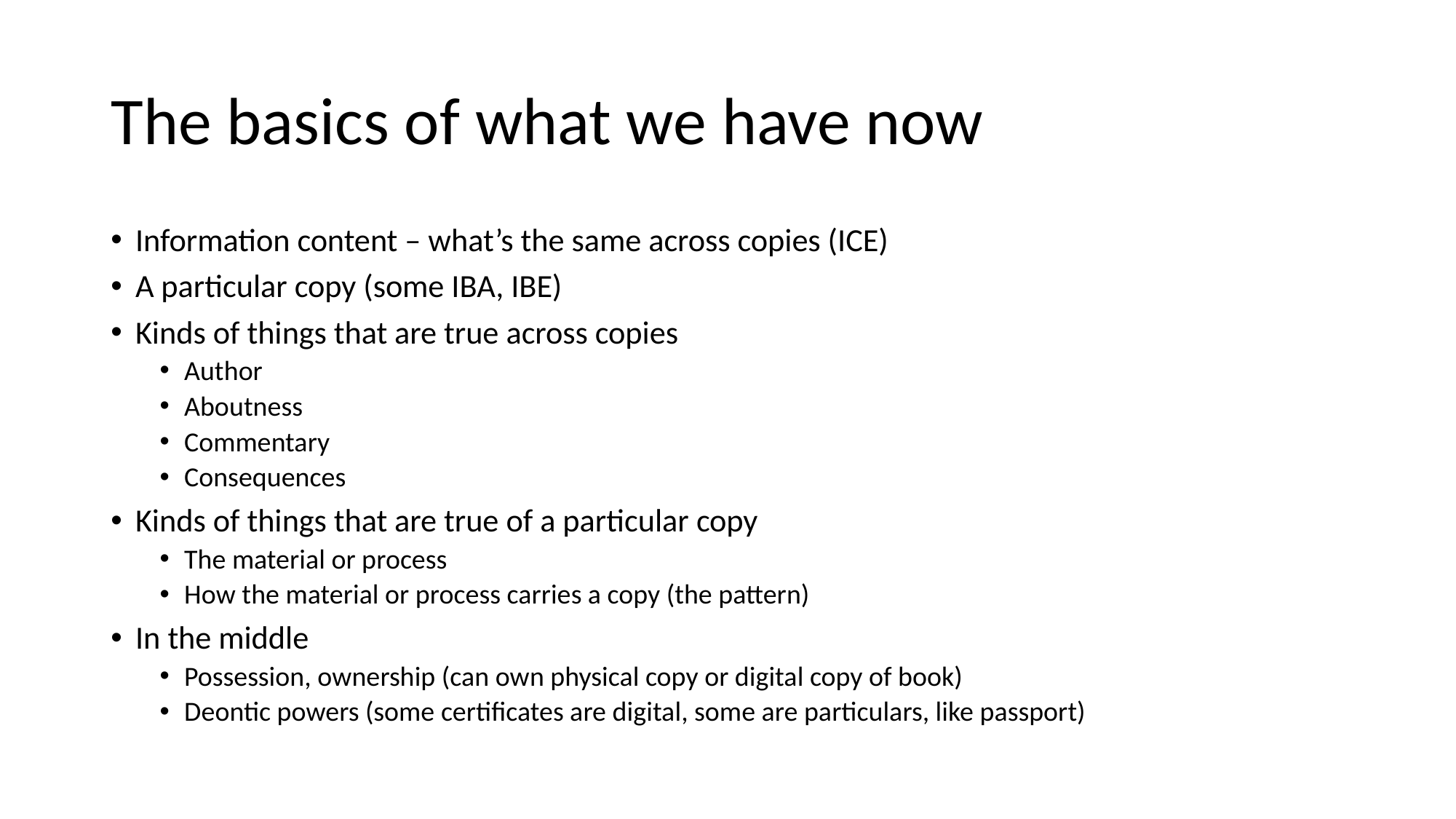

# The basics of what we have now
Information content – what’s the same across copies (ICE)
A particular copy (some IBA, IBE)
Kinds of things that are true across copies
Author
Aboutness
Commentary
Consequences
Kinds of things that are true of a particular copy
The material or process
How the material or process carries a copy (the pattern)
In the middle
Possession, ownership (can own physical copy or digital copy of book)
Deontic powers (some certificates are digital, some are particulars, like passport)